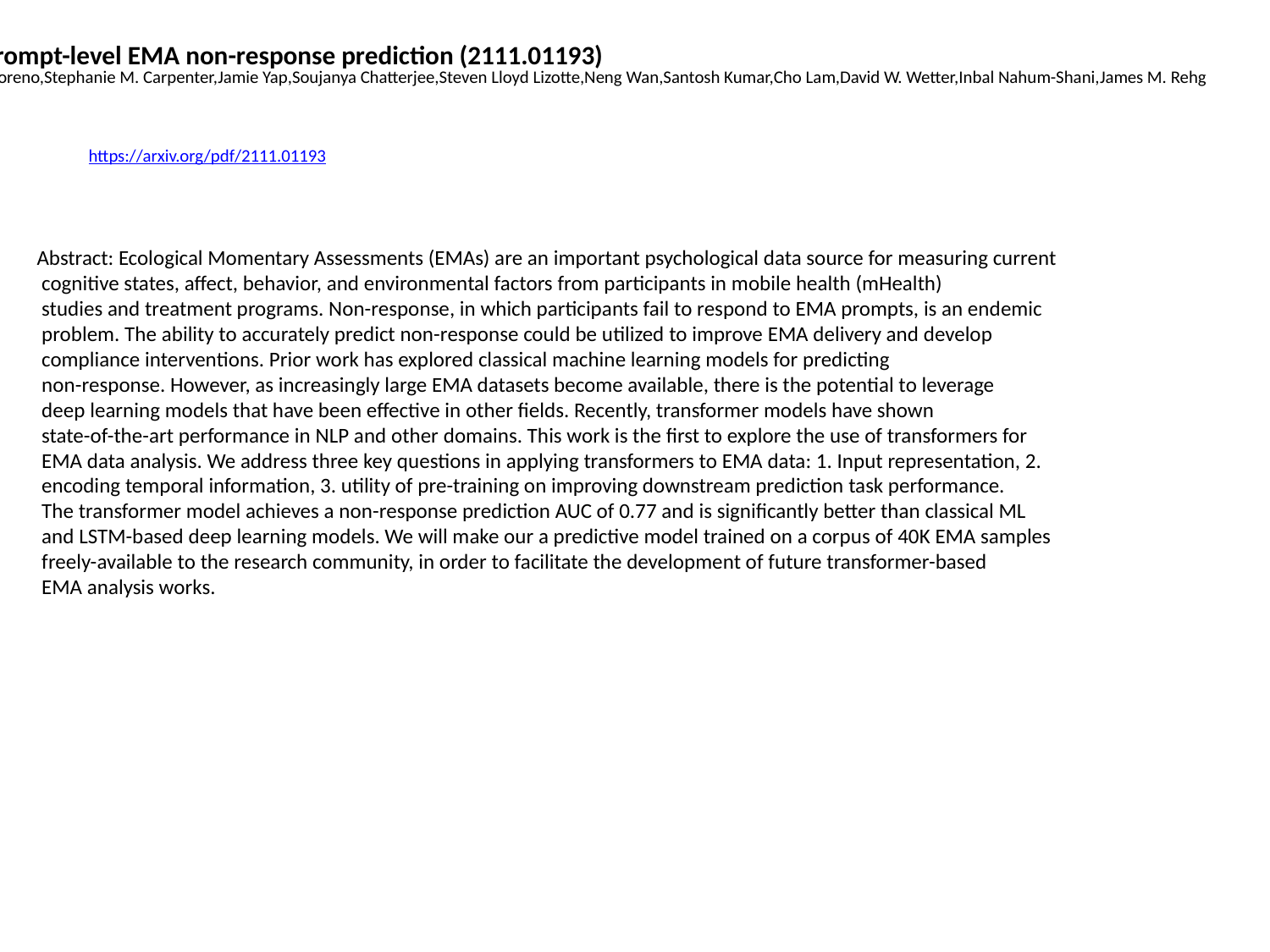

Transformers for prompt-level EMA non-response prediction (2111.01193)
Supriya Nagesh,Alexander Moreno,Stephanie M. Carpenter,Jamie Yap,Soujanya Chatterjee,Steven Lloyd Lizotte,Neng Wan,Santosh Kumar,Cho Lam,David W. Wetter,Inbal Nahum-Shani,James M. Rehg

https://arxiv.org/pdf/2111.01193

Abstract: Ecological Momentary Assessments (EMAs) are an important psychological data source for measuring current
 cognitive states, affect, behavior, and environmental factors from participants in mobile health (mHealth)
 studies and treatment programs. Non-response, in which participants fail to respond to EMA prompts, is an endemic
 problem. The ability to accurately predict non-response could be utilized to improve EMA delivery and develop
 compliance interventions. Prior work has explored classical machine learning models for predicting
 non-response. However, as increasingly large EMA datasets become available, there is the potential to leverage
 deep learning models that have been effective in other fields. Recently, transformer models have shown
 state-of-the-art performance in NLP and other domains. This work is the first to explore the use of transformers for
 EMA data analysis. We address three key questions in applying transformers to EMA data: 1. Input representation, 2.
 encoding temporal information, 3. utility of pre-training on improving downstream prediction task performance.
 The transformer model achieves a non-response prediction AUC of 0.77 and is significantly better than classical ML
 and LSTM-based deep learning models. We will make our a predictive model trained on a corpus of 40K EMA samples
 freely-available to the research community, in order to facilitate the development of future transformer-based
 EMA analysis works.